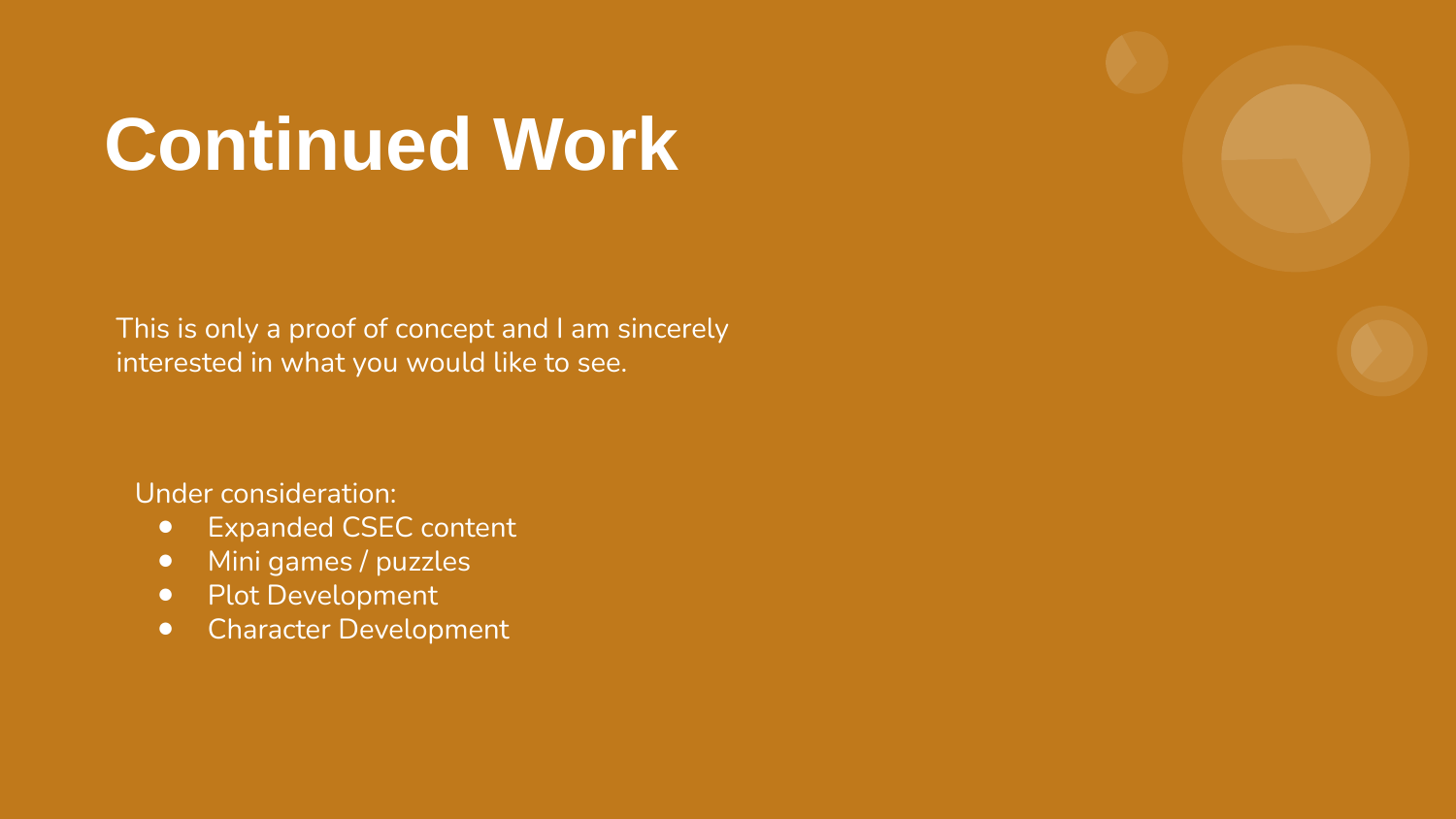

Continued Work
This is only a proof of concept and I am sincerely interested in what you would like to see.
Under consideration:
Expanded CSEC content
Mini games / puzzles
Plot Development
Character Development